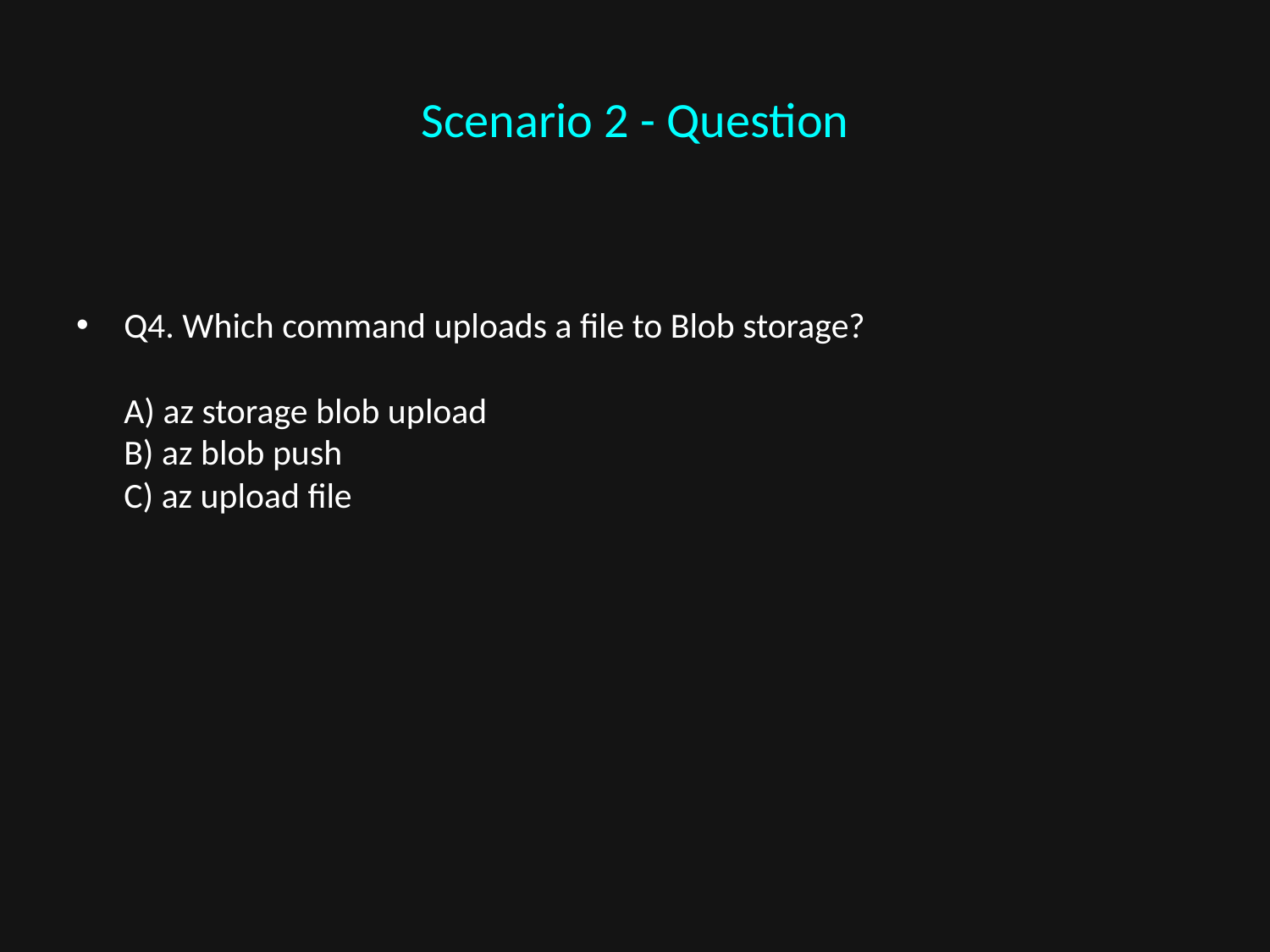

# Scenario 2 - Question

Q4. Which command uploads a file to Blob storage?
A) az storage blob upload
B) az blob push
C) az upload file